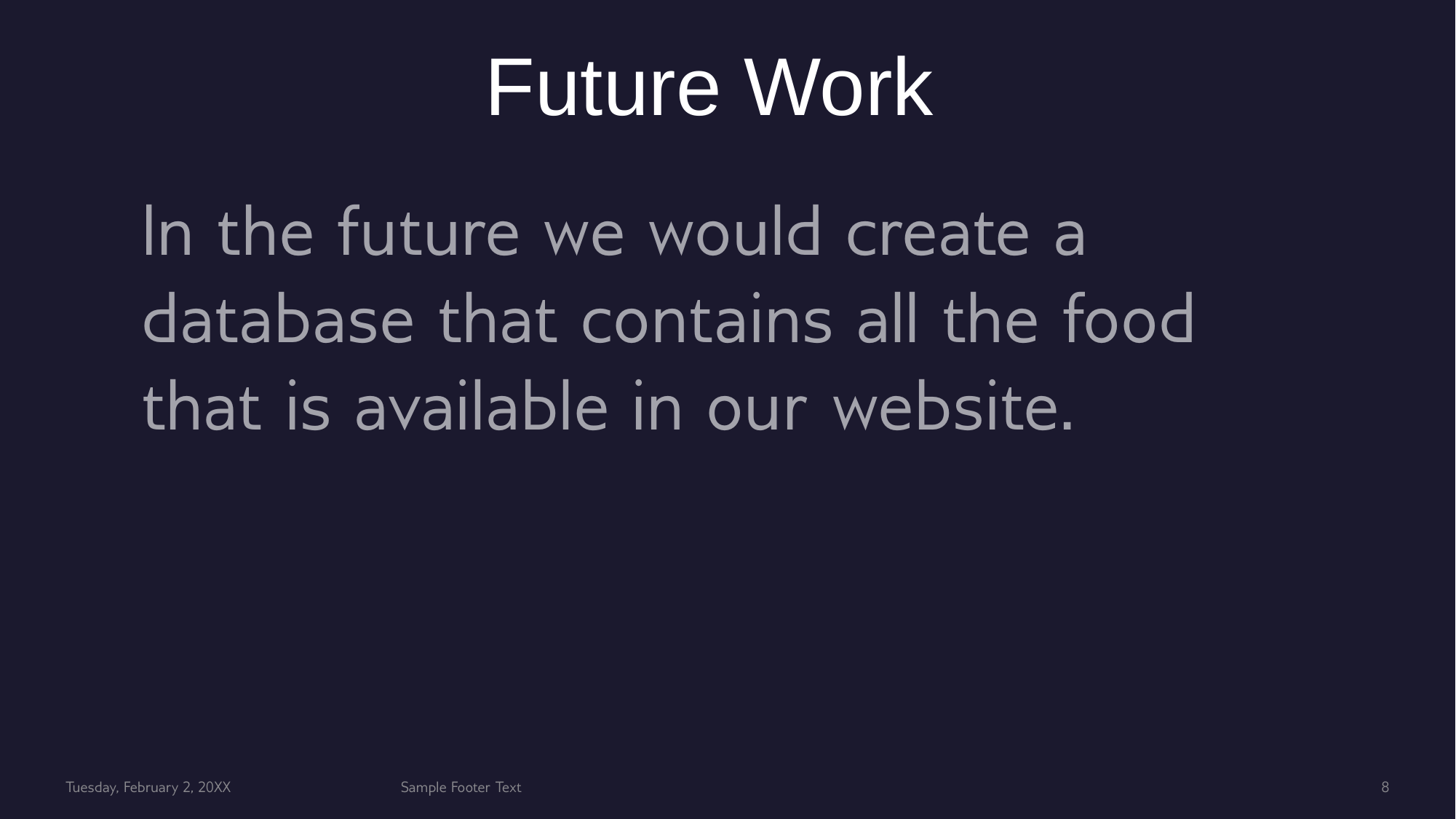

# Future Work
In the future we would create a database that contains all the food that is available in our website.
Tuesday, February 2, 20XX
Sample Footer Text
8